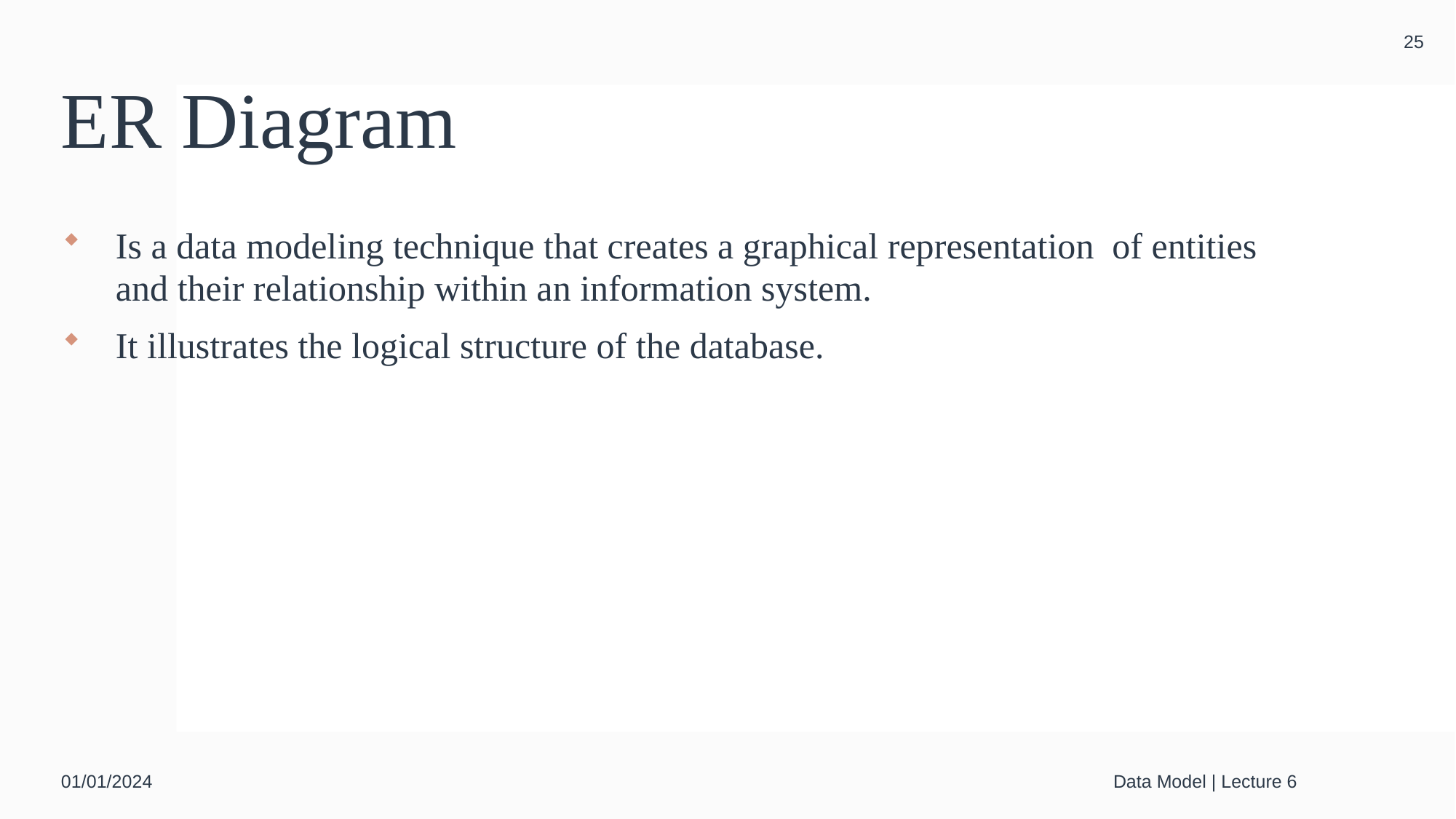

25
# ER Diagram
Is a data modeling technique that creates a graphical representation  of entities and their relationship within an information system.
It illustrates the logical structure of the database.

01/01/2024
Data Model | Lecture 6